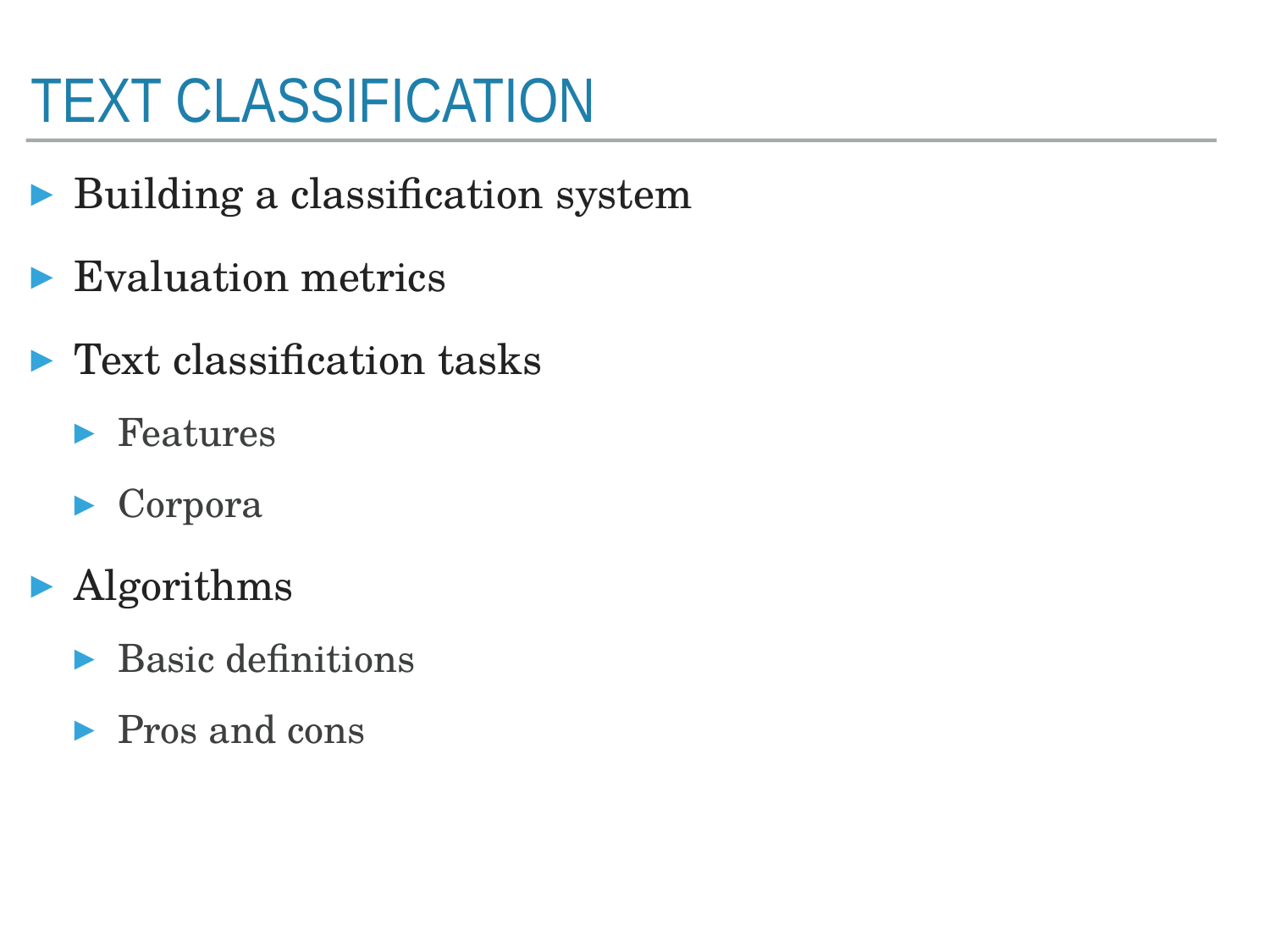

# Text Classification
Building a classification system
Evaluation metrics
Text classification tasks
Features
Corpora
Algorithms
Basic definitions
Pros and cons